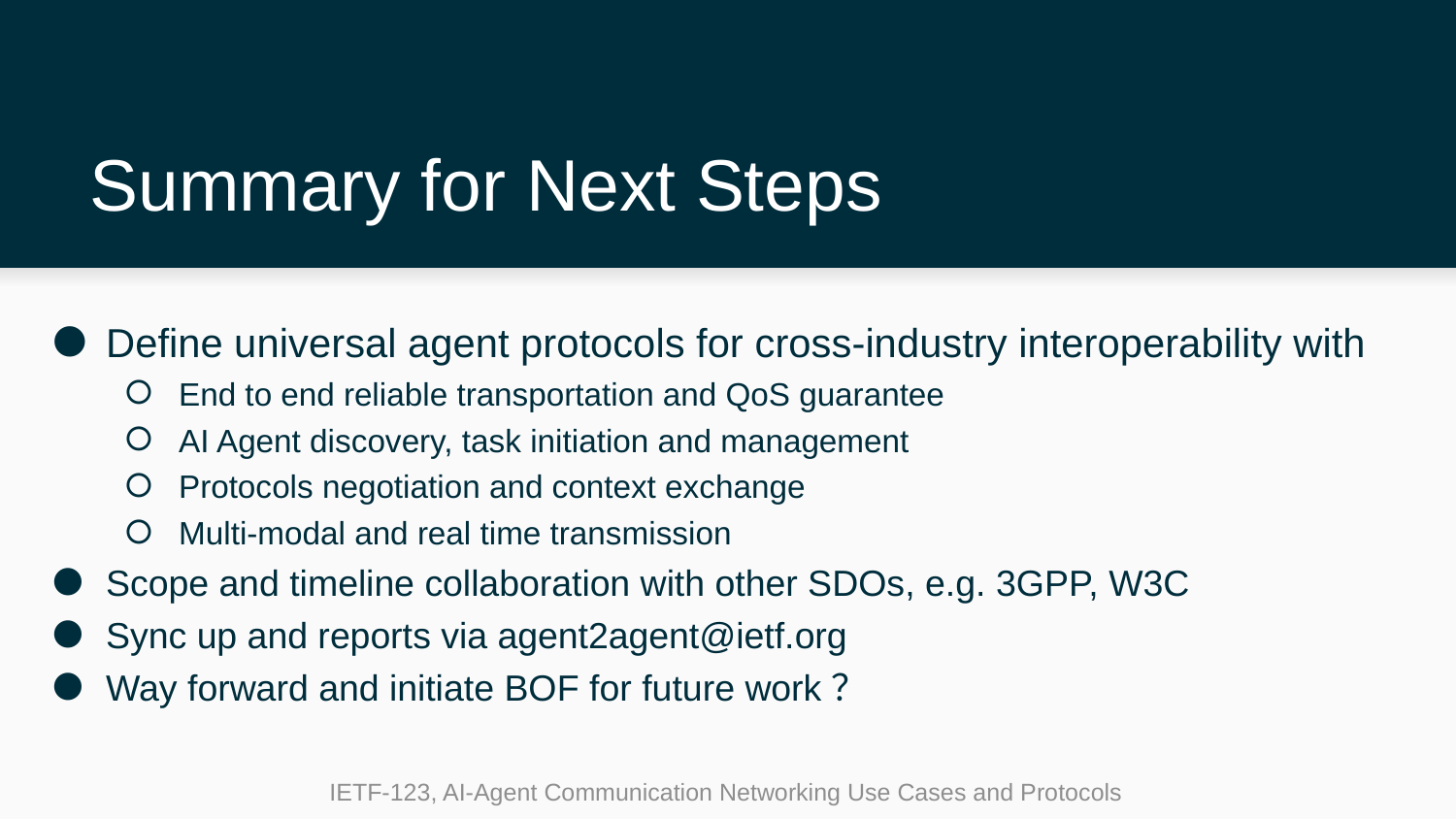

# Summary for Next Steps
Define universal agent protocols for cross-industry interoperability with
End to end reliable transportation and QoS guarantee
AI Agent discovery, task initiation and management
Protocols negotiation and context exchange
Multi-modal and real time transmission
Scope and timeline collaboration with other SDOs, e.g. 3GPP, W3C
Sync up and reports via agent2agent@ietf.org
Way forward and initiate BOF for future work？
11
IETF-123, AI-Agent Communication Networking Use Cases and Protocols